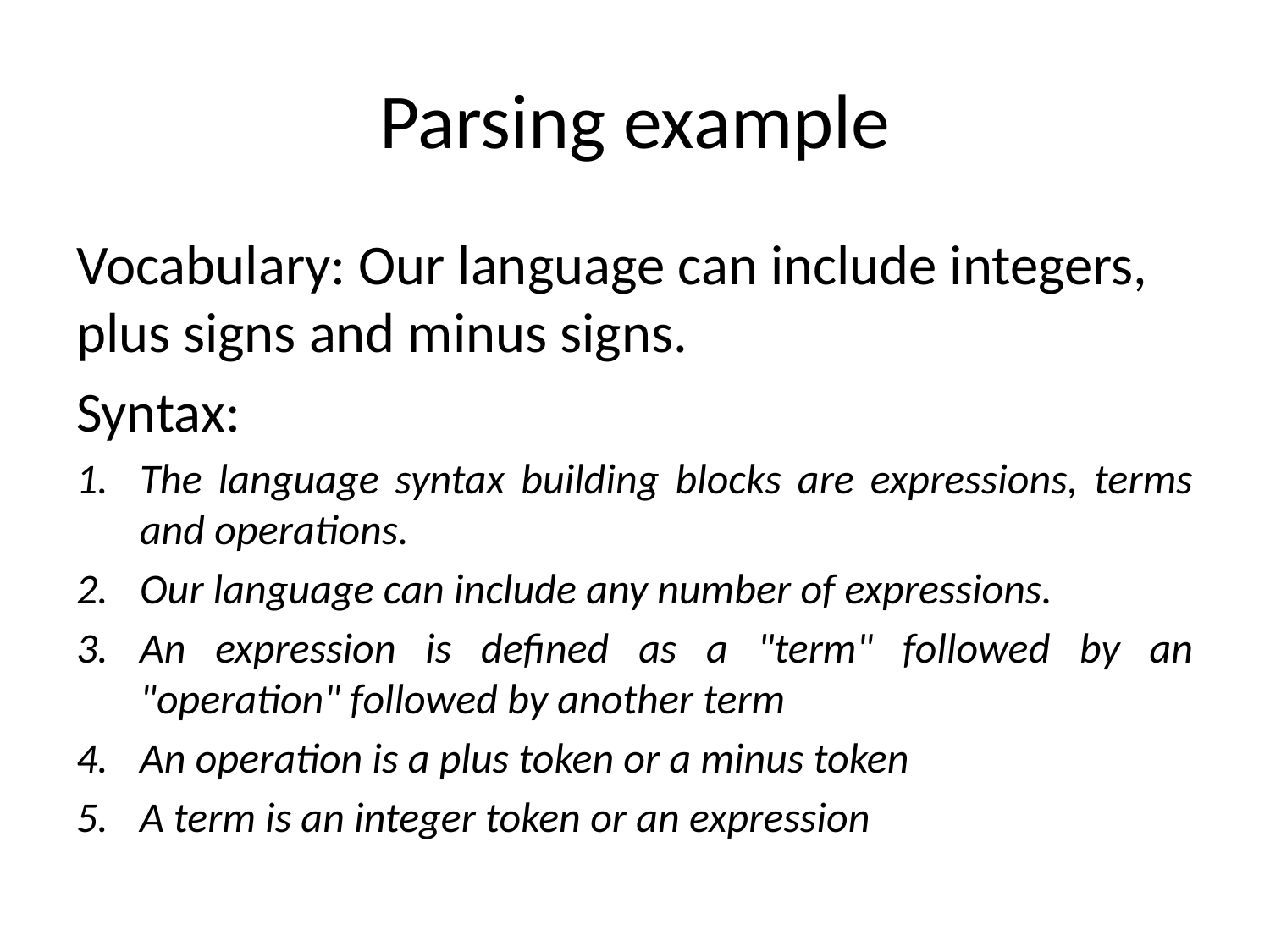

# Parsing example
Vocabulary: Our language can include integers, plus signs and minus signs.
Syntax:
The language syntax building blocks are expressions, terms and operations.
Our language can include any number of expressions.
An expression is defined as a "term" followed by an "operation" followed by another term
An operation is a plus token or a minus token
A term is an integer token or an expression